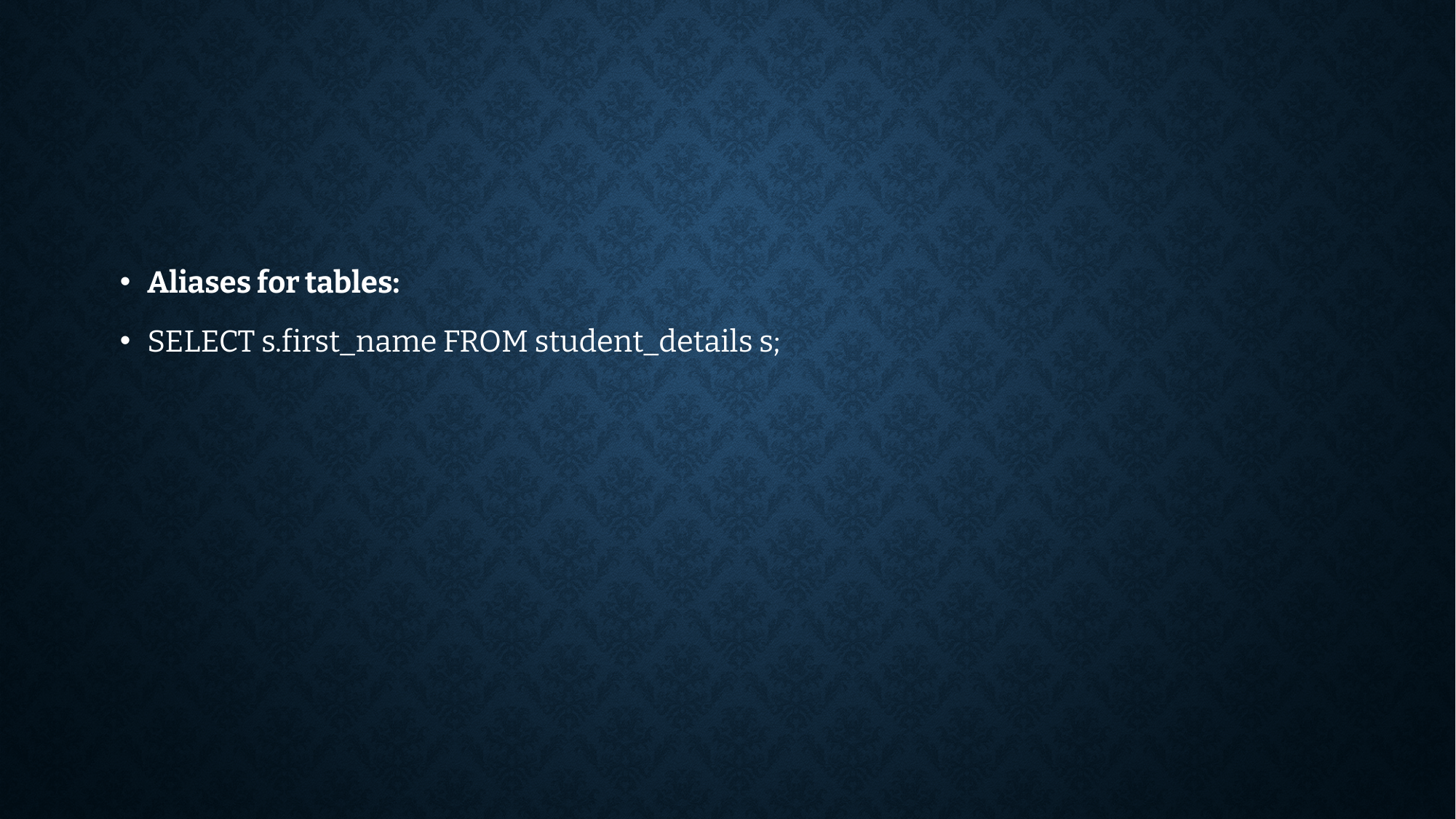

#
Aliases for tables:
SELECT s.first_name FROM student_details s;